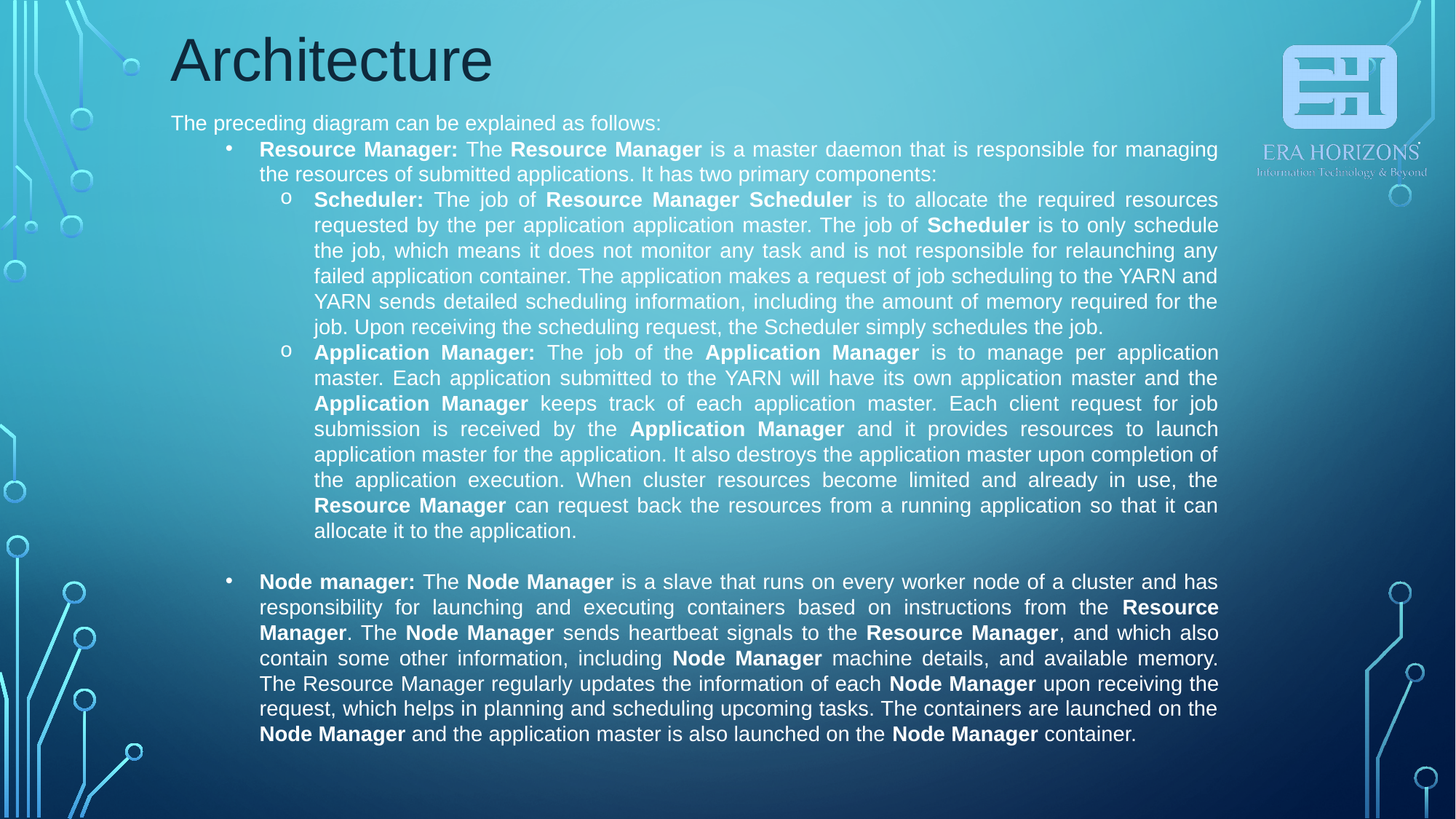

Architecture
The preceding diagram can be explained as follows:
Resource Manager: The Resource Manager is a master daemon that is responsible for managing the resources of submitted applications. It has two primary components:
Scheduler: The job of Resource Manager Scheduler is to allocate the required resources requested by the per application application master. The job of Scheduler is to only schedule the job, which means it does not monitor any task and is not responsible for relaunching any failed application container. The application makes a request of job scheduling to the YARN and YARN sends detailed scheduling information, including the amount of memory required for the job. Upon receiving the scheduling request, the Scheduler simply schedules the job.
Application Manager: The job of the Application Manager is to manage per application master. Each application submitted to the YARN will have its own application master and the Application Manager keeps track of each application master. Each client request for job submission is received by the Application Manager and it provides resources to launch application master for the application. It also destroys the application master upon completion of the application execution. When cluster resources become limited and already in use, the Resource Manager can request back the resources from a running application so that it can allocate it to the application.

Node manager: The Node Manager is a slave that runs on every worker node of a cluster and has responsibility for launching and executing containers based on instructions from the Resource Manager. The Node Manager sends heartbeat signals to the Resource Manager, and which also contain some other information, including Node Manager machine details, and available memory. The Resource Manager regularly updates the information of each Node Manager upon receiving the request, which helps in planning and scheduling upcoming tasks. The containers are launched on the Node Manager and the application master is also launched on the Node Manager container.